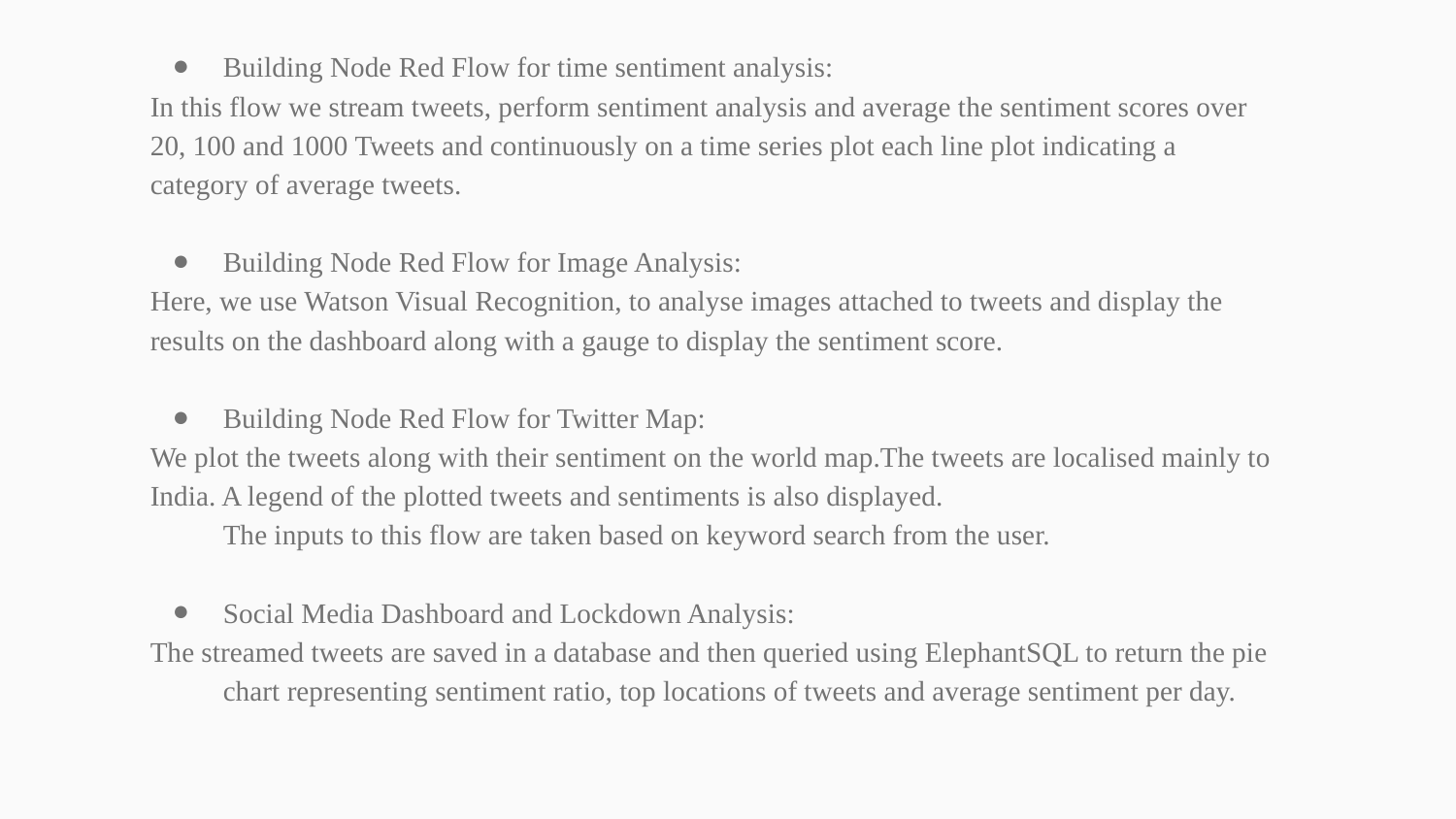

Building Node Red Flow for time sentiment analysis:
In this flow we stream tweets, perform sentiment analysis and average the sentiment scores over 20, 100 and 1000 Tweets and continuously on a time series plot each line plot indicating a category of average tweets.

Building Node Red Flow for Image Analysis:
Here, we use Watson Visual Recognition, to analyse images attached to tweets and display the results on the dashboard along with a gauge to display the sentiment score.

Building Node Red Flow for Twitter Map:
We plot the tweets along with their sentiment on the world map.The tweets are localised mainly to India. A legend of the plotted tweets and sentiments is also displayed.
	The inputs to this flow are taken based on keyword search from the user.

Social Media Dashboard and Lockdown Analysis:
The streamed tweets are saved in a database and then queried using ElephantSQL to return the pie	chart representing sentiment ratio, top locations of tweets and average sentiment per day.